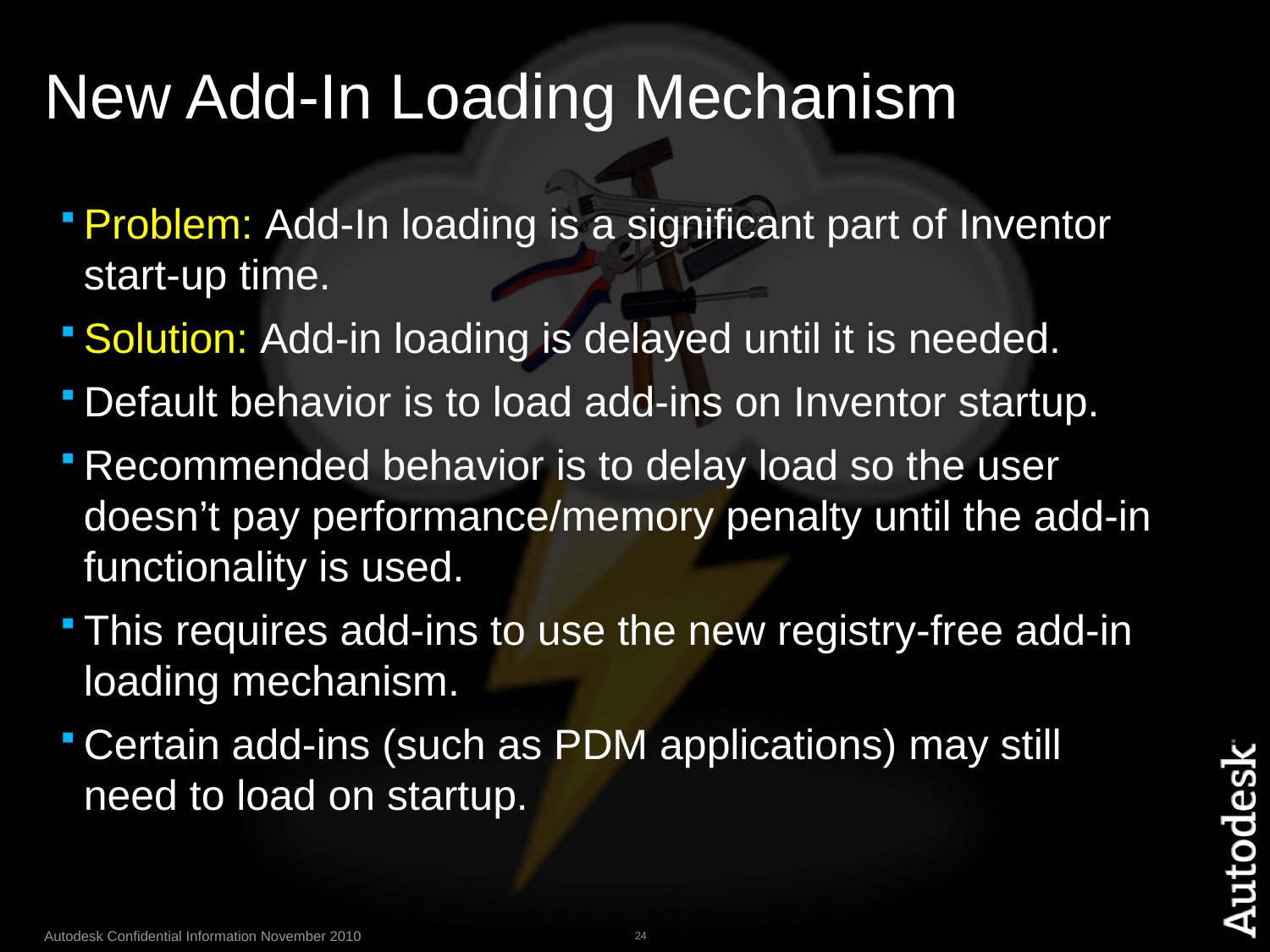

# New Add-In Loading Mechanism
Problem: Add-In loading is a significant part of Inventor start-up time.
Solution: Add-in loading is delayed until it is needed.
Default behavior is to load add-ins on Inventor startup.
Recommended behavior is to delay load so the user doesn’t pay performance/memory penalty until the add-in functionality is used.
This requires add-ins to use the new registry-free add-in loading mechanism.
Certain add-ins (such as PDM applications) may still need to load on startup.